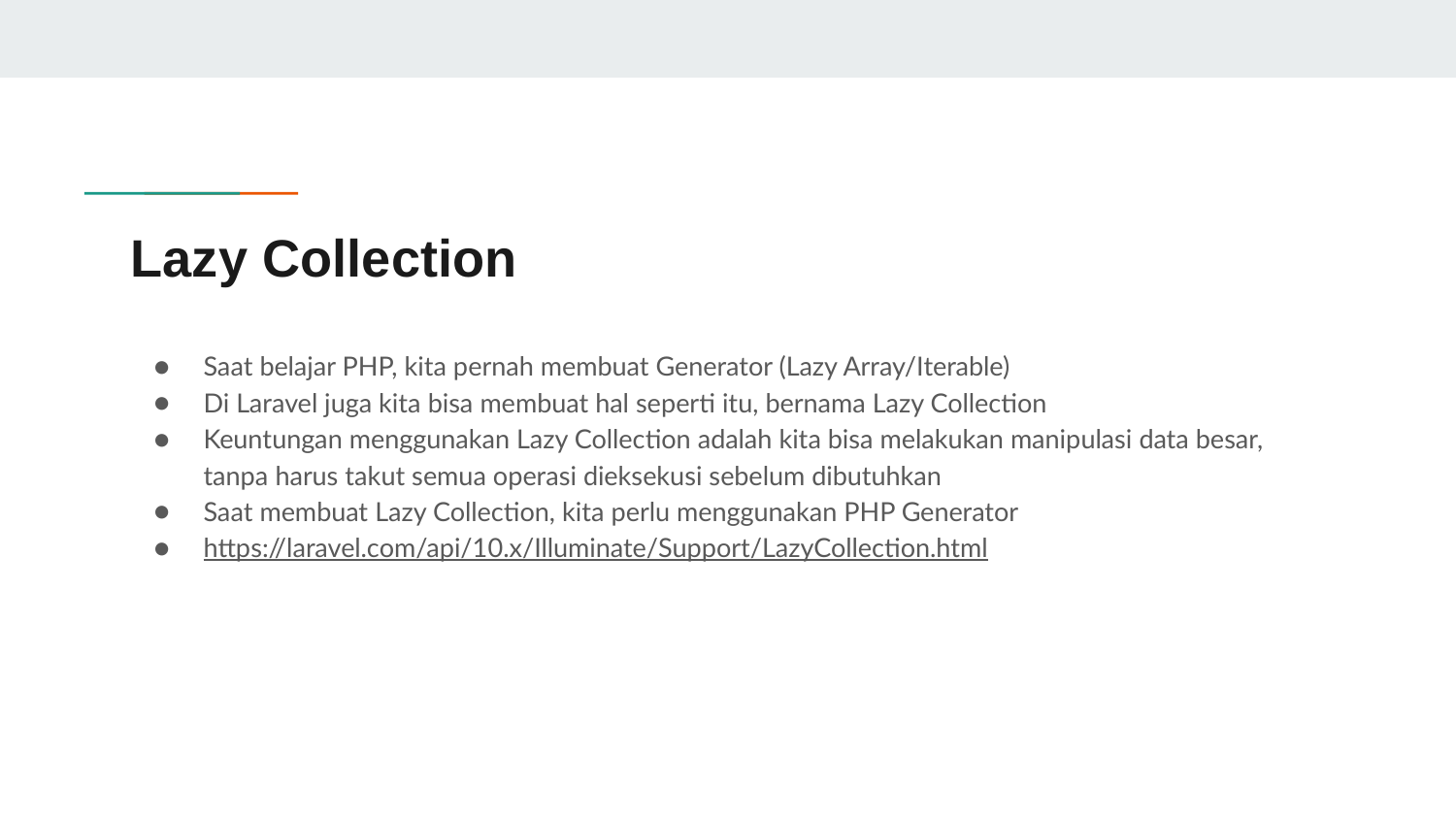

# Lazy Collection
Saat belajar PHP, kita pernah membuat Generator (Lazy Array/Iterable)
Di Laravel juga kita bisa membuat hal seperti itu, bernama Lazy Collection
Keuntungan menggunakan Lazy Collection adalah kita bisa melakukan manipulasi data besar, tanpa harus takut semua operasi dieksekusi sebelum dibutuhkan
Saat membuat Lazy Collection, kita perlu menggunakan PHP Generator
https://laravel.com/api/10.x/Illuminate/Support/LazyCollection.html